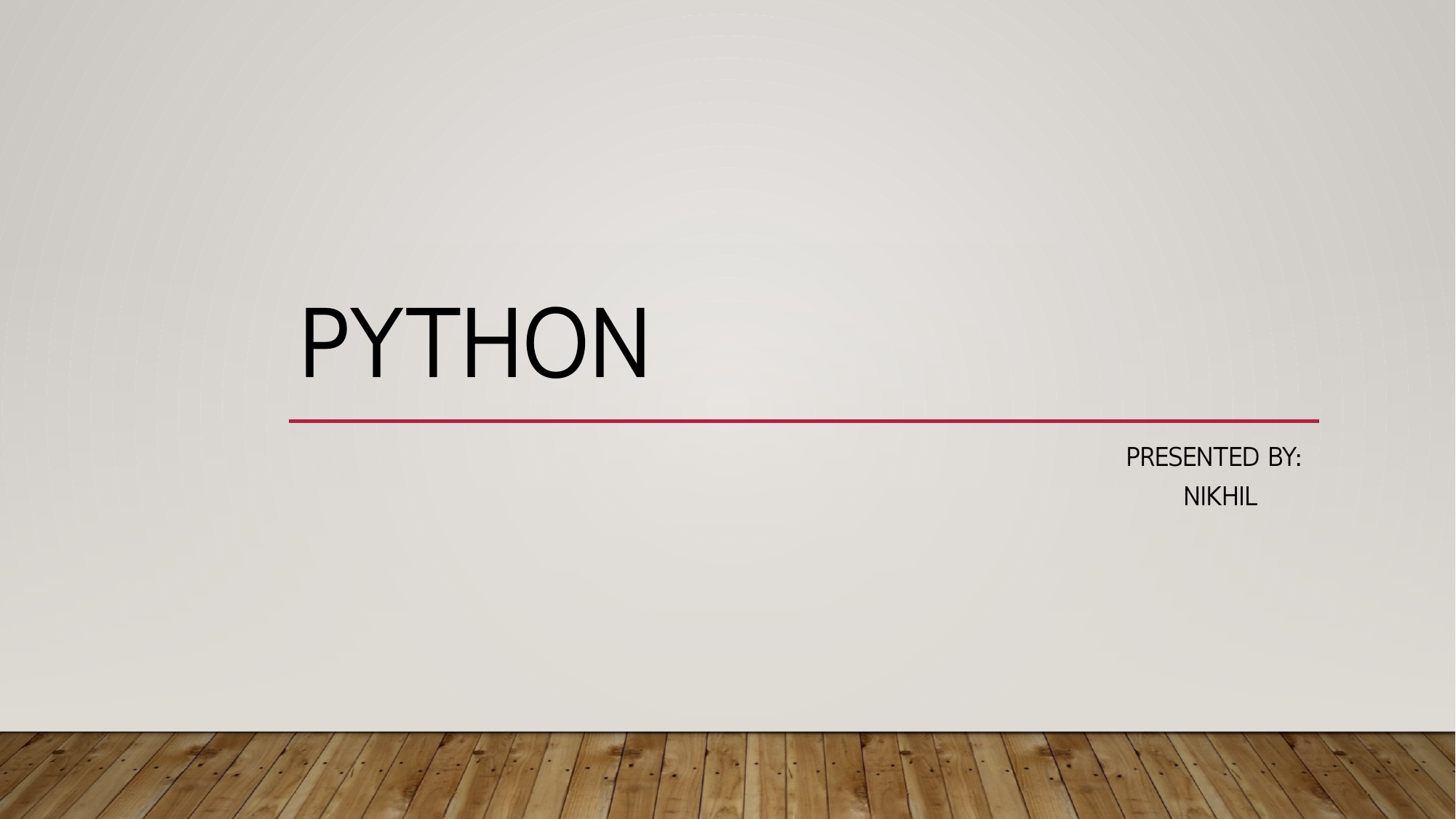

# Python
                                                                                                     Presented by:
                                                                                                            nikhil